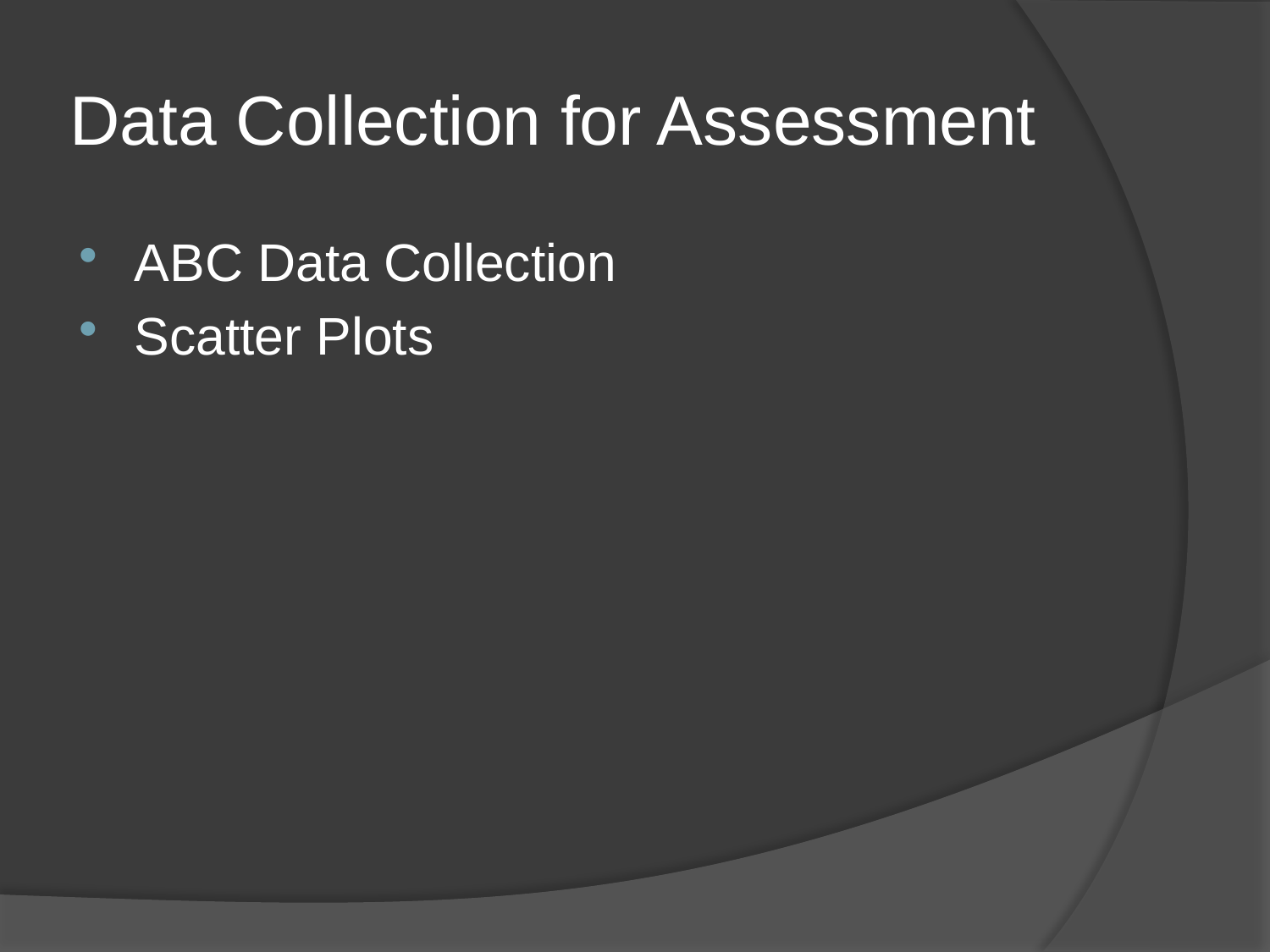

# Data Collection for Assessment
ABC Data Collection
Scatter Plots